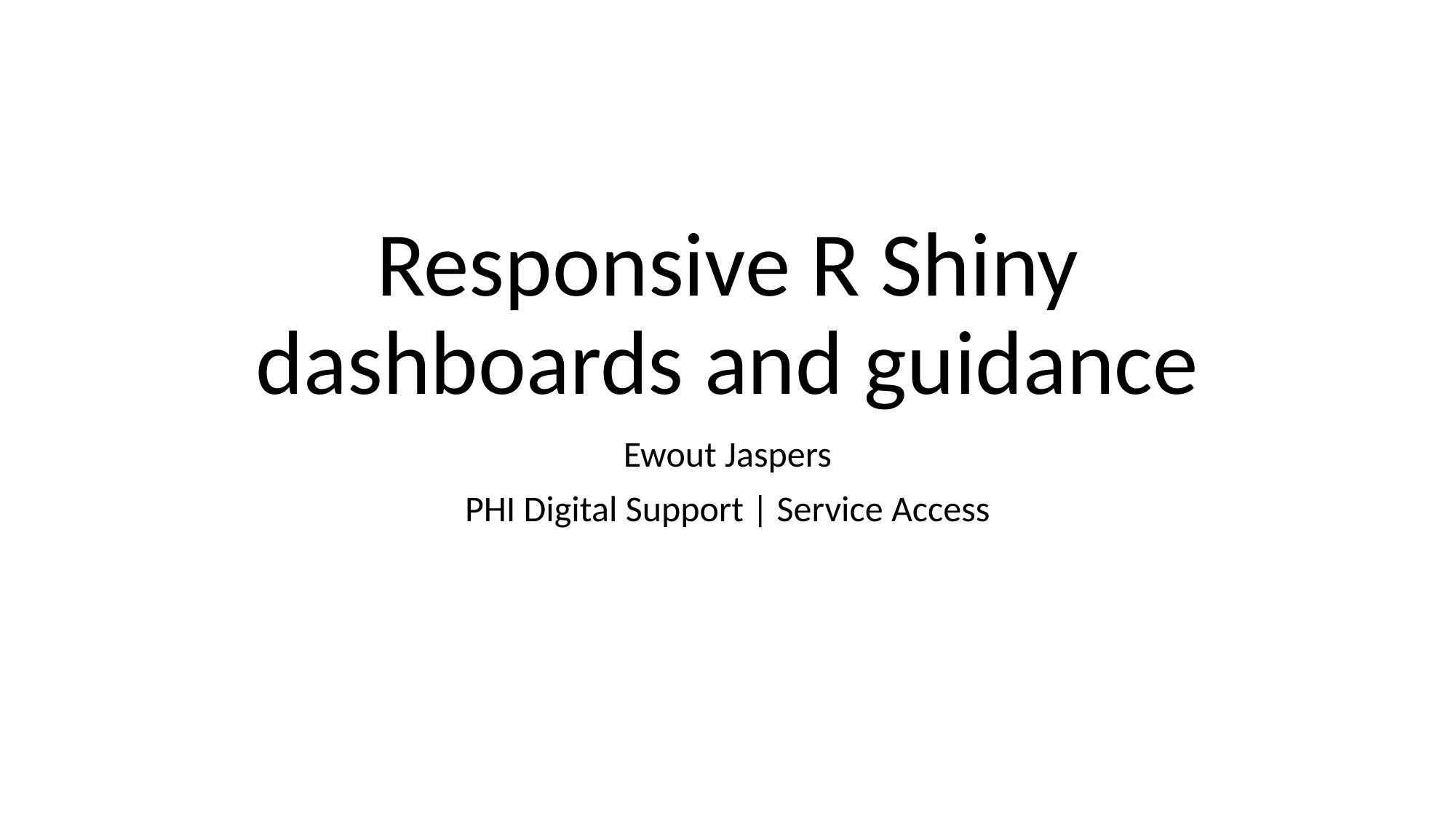

# Responsive R Shiny dashboards and guidance
Ewout Jaspers
PHI Digital Support | Service Access